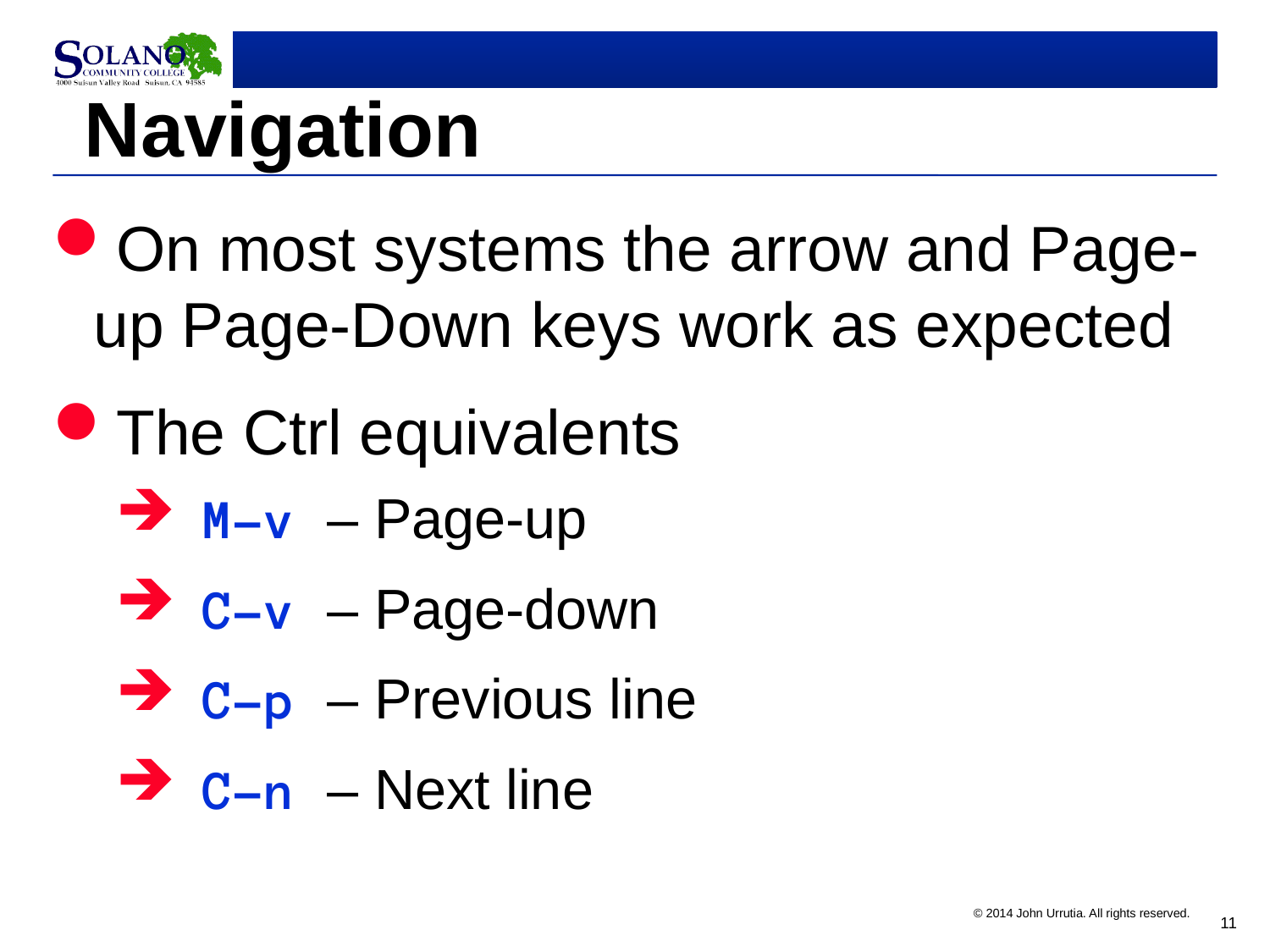

# Navigation
On most systems the arrow and Page-up Page-Down keys work as expected
The Ctrl equivalents
 M-v – Page-up
 C-v – Page-down
 C-p – Previous line
 C-n – Next line